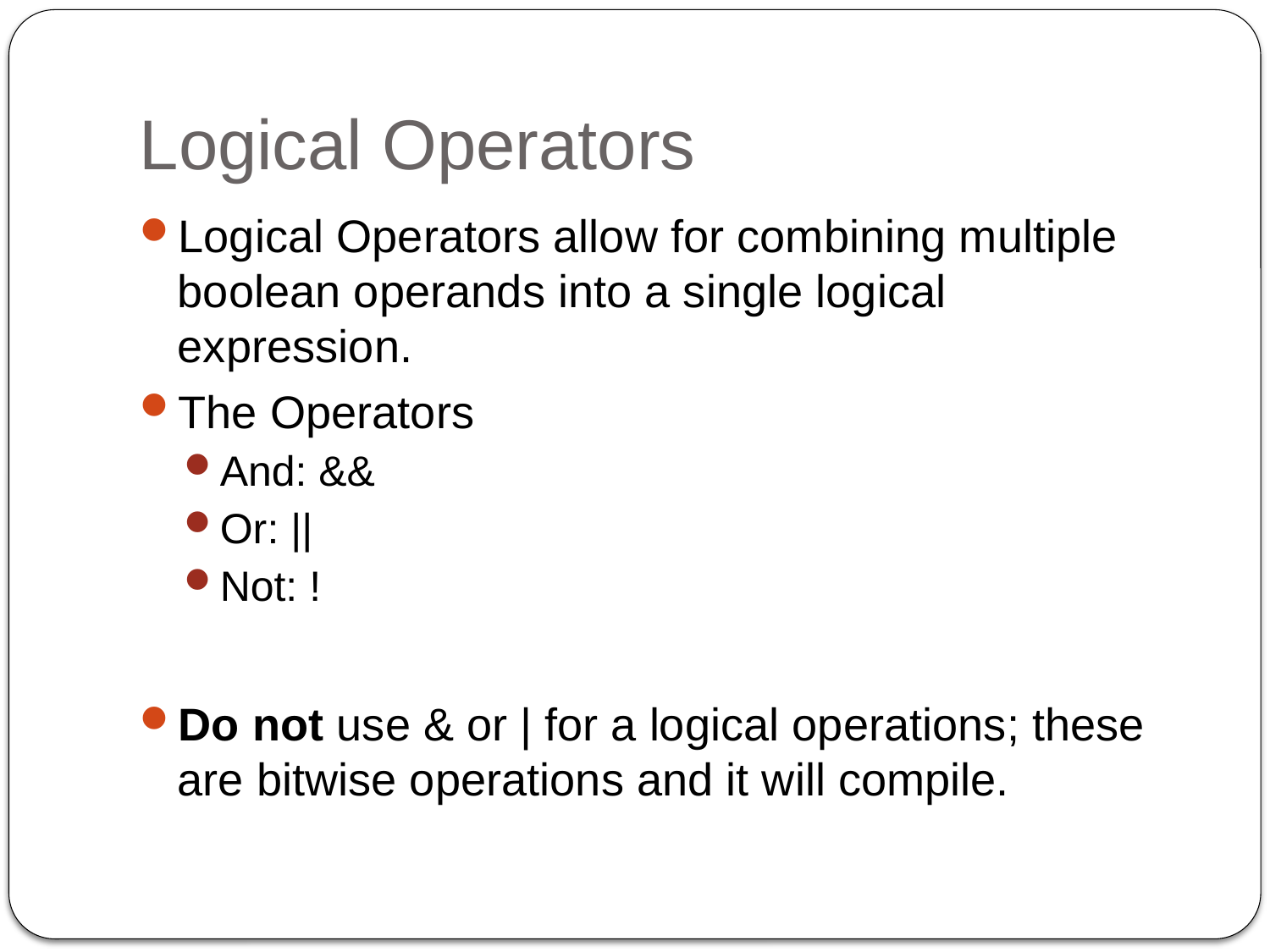

# Logical Operators
Logical Operators allow for combining multiple boolean operands into a single logical expression.
The Operators
And: &&
Or: ||
Not: !

Do not use & or | for a logical operations; these are bitwise operations and it will compile.